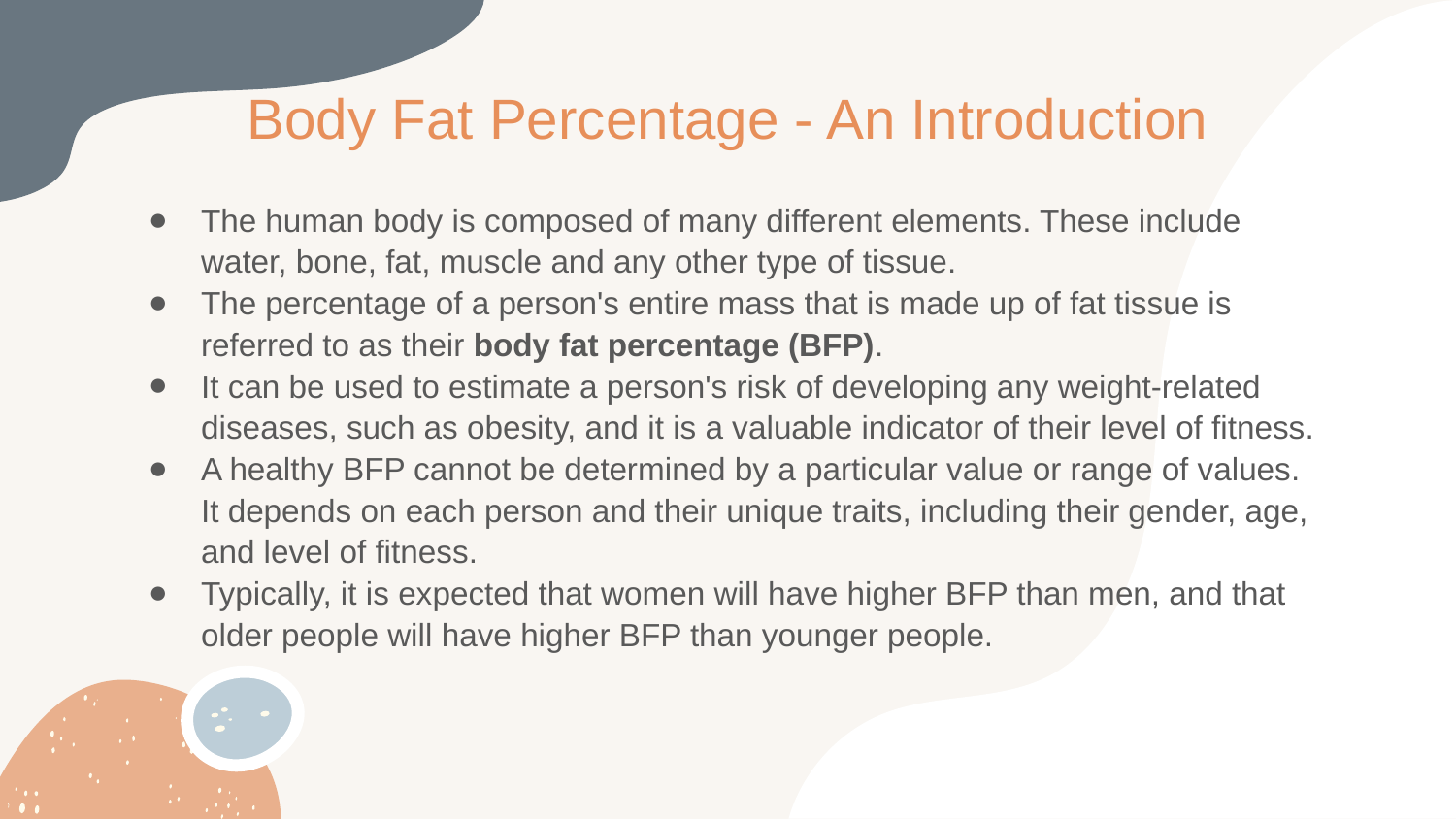

# Body Fat Percentage - An Introduction
The human body is composed of many different elements. These include water, bone, fat, muscle and any other type of tissue.
The percentage of a person's entire mass that is made up of fat tissue is referred to as their body fat percentage (BFP).
It can be used to estimate a person's risk of developing any weight-related diseases, such as obesity, and it is a valuable indicator of their level of fitness.
A healthy BFP cannot be determined by a particular value or range of values. It depends on each person and their unique traits, including their gender, age, and level of fitness.
Typically, it is expected that women will have higher BFP than men, and that older people will have higher BFP than younger people.